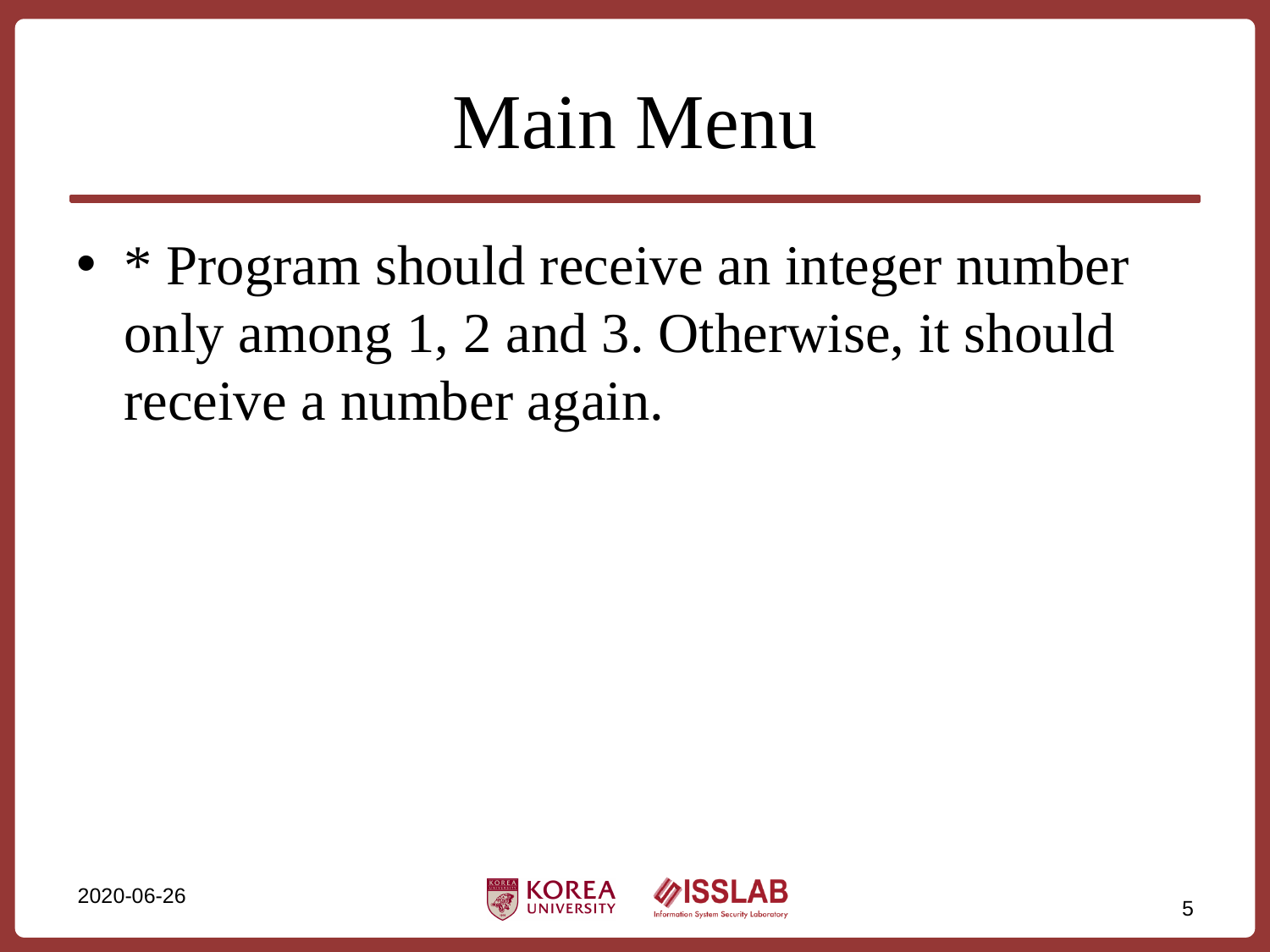

# Main Menu
* Program should receive an integer number only among 1, 2 and 3. Otherwise, it should receive a number again.
2020-06-26
5